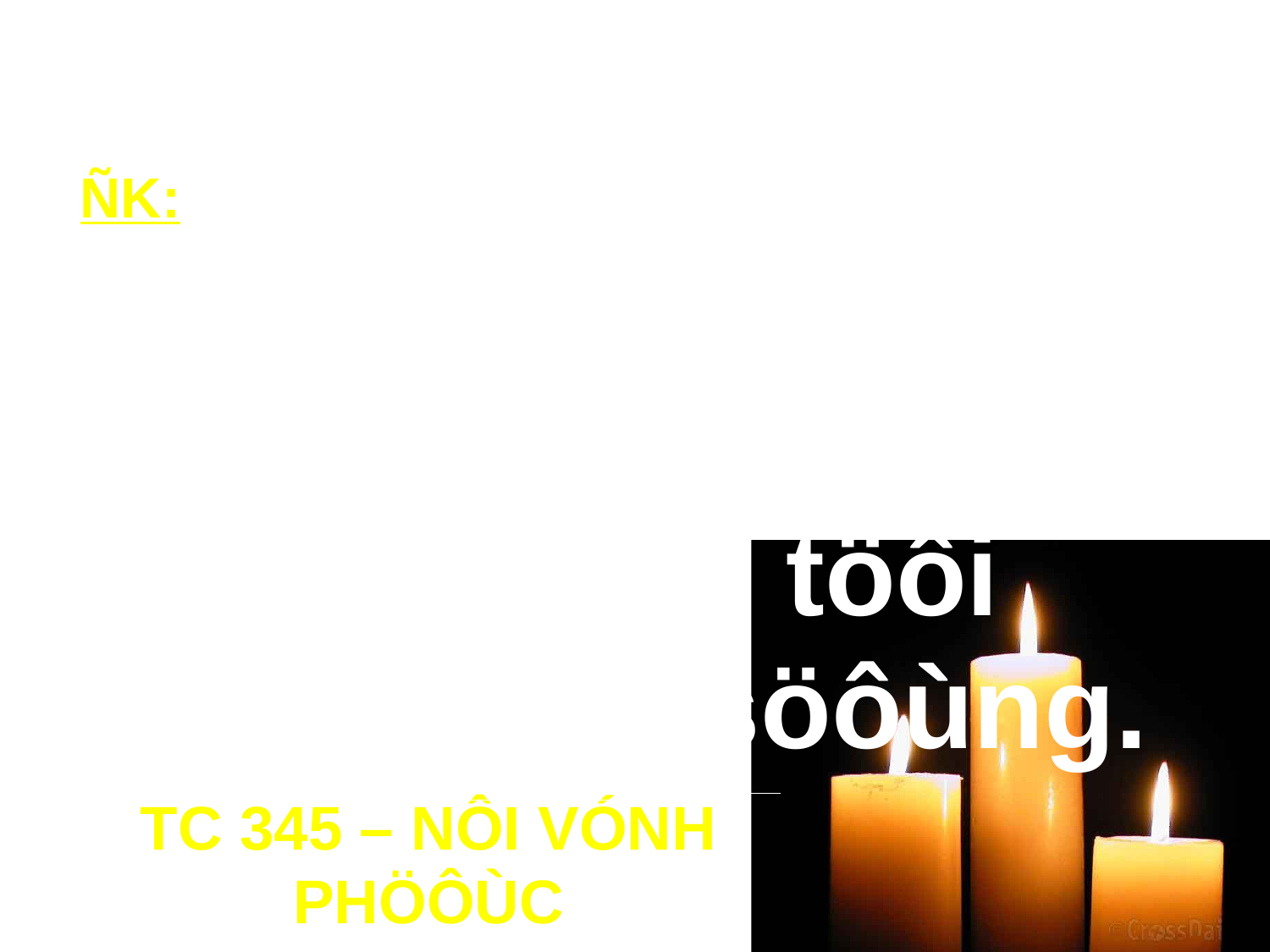

ÑK: Hoài daân thaùnh thaûy caát leân trôøi, laø ngaøy ta thong dong, vui töôi
ñaày sung söôùng.
TC 345 – NÔI VÓNH PHÖÔÙC